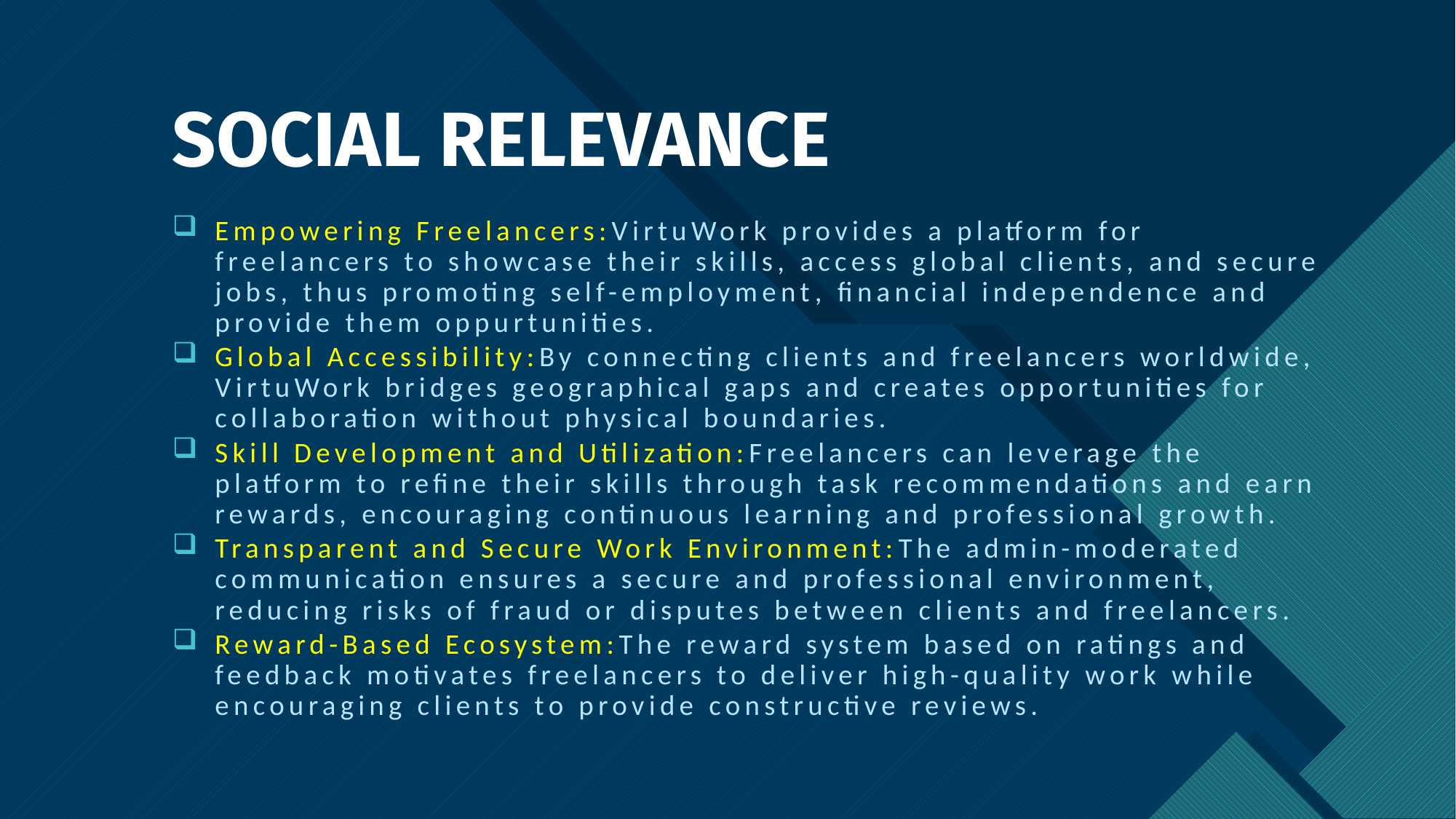

# SOCIAL RELEVANCE
Empowering Freelancers:VirtuWork provides a platform for freelancers to showcase their skills, access global clients, and secure jobs, thus promoting self-employment, financial independence and provide them oppurtunities.
Global Accessibility:By connecting clients and freelancers worldwide, VirtuWork bridges geographical gaps and creates opportunities for collaboration without physical boundaries.
Skill Development and Utilization:Freelancers can leverage the platform to refine their skills through task recommendations and earn rewards, encouraging continuous learning and professional growth.
Transparent and Secure Work Environment:The admin-moderated communication ensures a secure and professional environment, reducing risks of fraud or disputes between clients and freelancers.
Reward-Based Ecosystem:The reward system based on ratings and feedback motivates freelancers to deliver high-quality work while encouraging clients to provide constructive reviews.

3